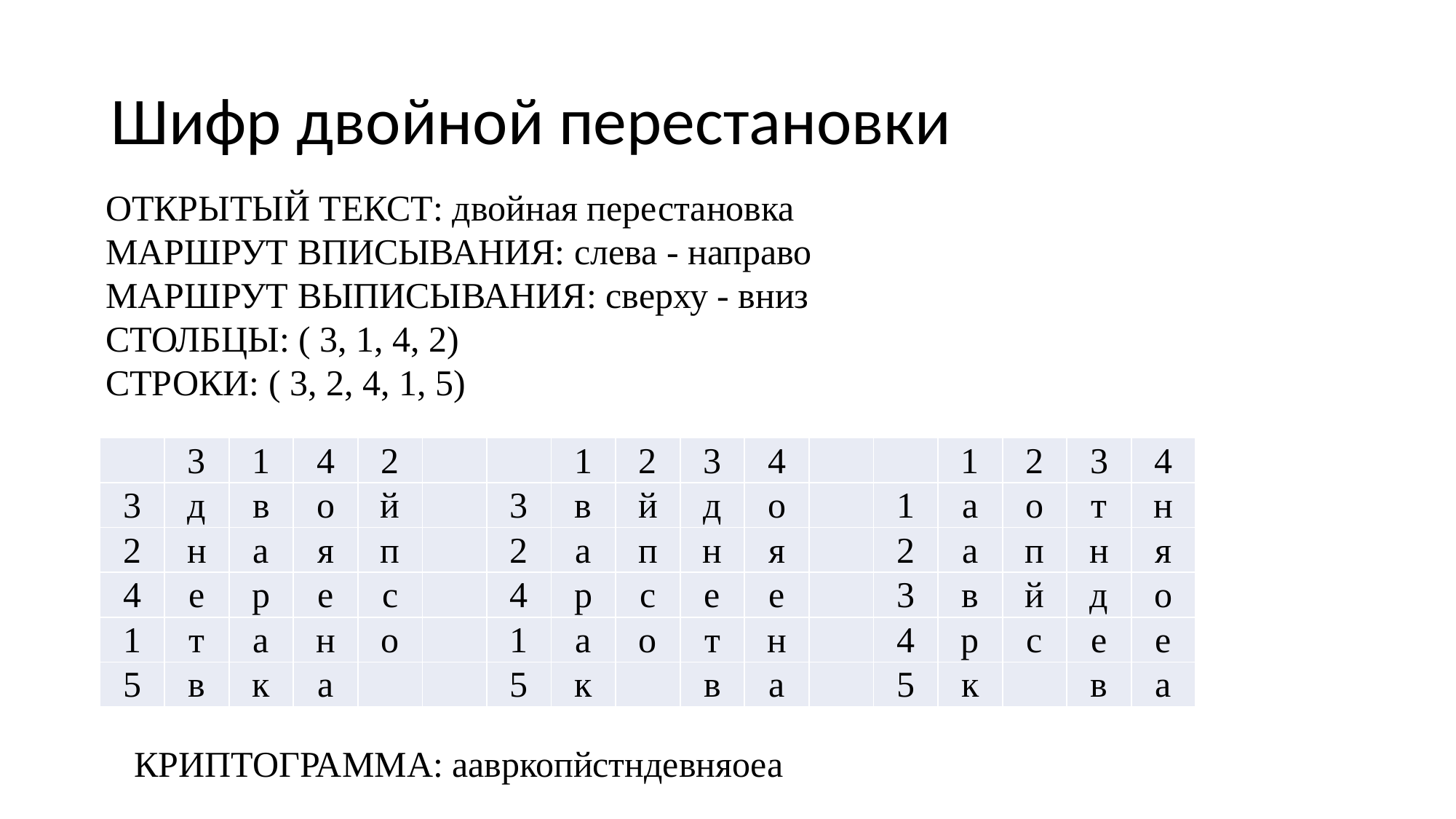

# Шифр двойной перестановки
ОТКРЫТЫЙ ТЕКСТ: двойная перестановка
МАРШРУТ ВПИСЫВАНИЯ: слева - направо
МАРШРУТ ВЫПИСЫВАНИЯ: сверху - вниз
СТОЛБЦЫ: ( 3, 1, 4, 2)
СТРОКИ: ( 3, 2, 4, 1, 5)
|  | 3 | 1 | 4 | 2 |  |  | 1 | 2 | 3 | 4 |  |  | 1 | 2 | 3 | 4 |
| --- | --- | --- | --- | --- | --- | --- | --- | --- | --- | --- | --- | --- | --- | --- | --- | --- |
| 3 | д | в | о | й |  | 3 | в | й | д | о |  | 1 | а | о | т | н |
| 2 | н | а | я | п |  | 2 | а | п | н | я |  | 2 | а | п | н | я |
| 4 | е | р | е | с |  | 4 | р | с | е | е |  | 3 | в | й | д | о |
| 1 | т | а | н | о |  | 1 | а | о | т | н |  | 4 | р | с | е | е |
| 5 | в | к | а |  |  | 5 | к |  | в | а |  | 5 | к |  | в | а |
КРИПТОГРАММА: аавркопйстндевняоеа